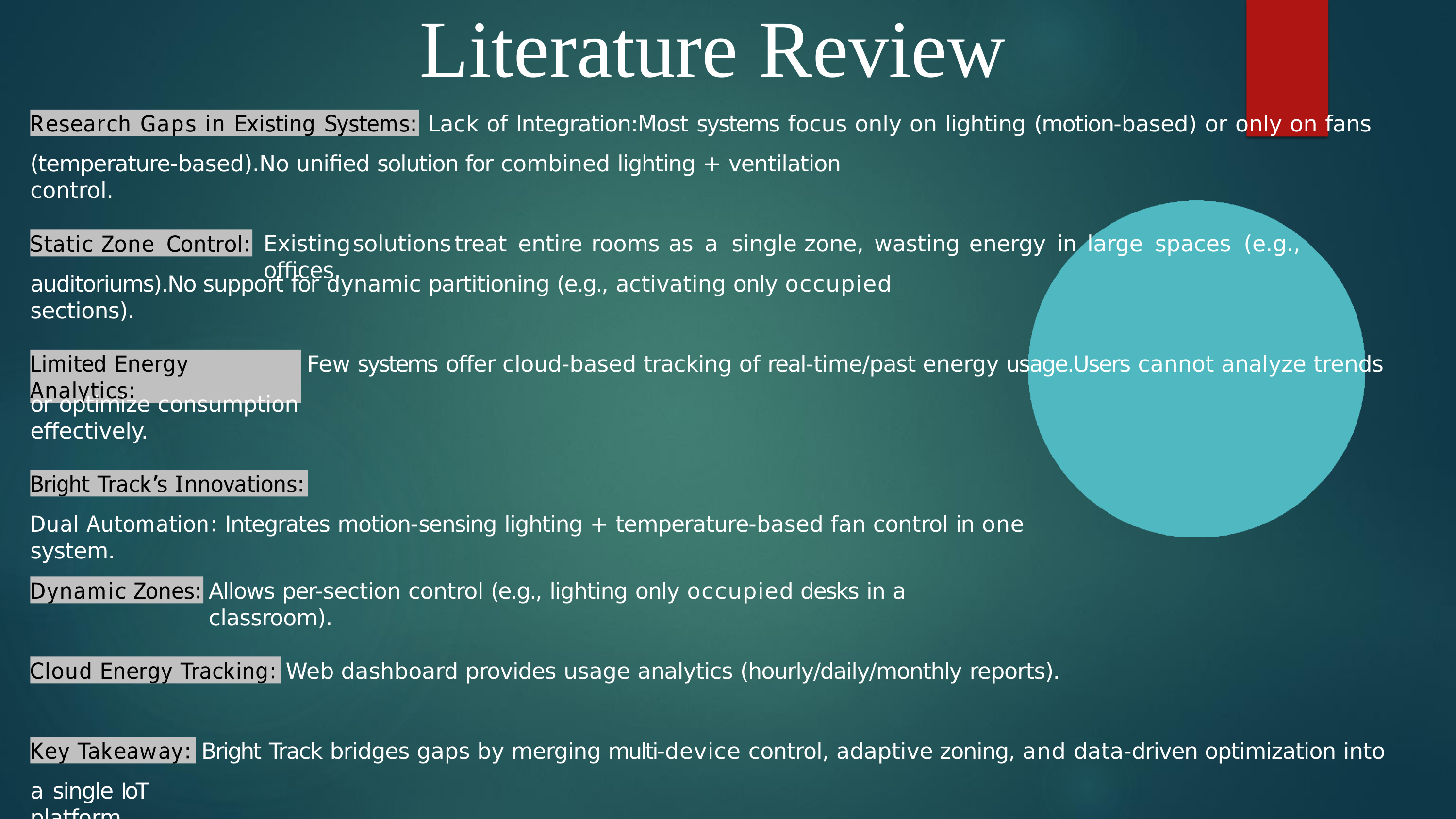

# Literature Review
Lack of Integration:Most systems focus only on lighting (motion-based) or only on fans
Research Gaps in Existing Systems:
(temperature-based).No unified solution for combined lighting + ventilation control.
Existing	solutions	treat	entire	rooms	as	a	single	zone,	wasting	energy	in	large	spaces	(e.g.,	offices,
Static	Zone	Control:
auditoriums).No support for dynamic partitioning (e.g., activating only occupied sections).
Few systems offer cloud-based tracking of real-time/past energy usage.Users cannot analyze trends
Limited Energy Analytics:
or optimize consumption effectively.
Bright Track’s Innovations:
Dual Automation: Integrates motion-sensing lighting + temperature-based fan control in one system.
Allows per-section control (e.g., lighting only occupied desks in a classroom).
Dynamic Zones:
Web dashboard provides usage analytics (hourly/daily/monthly reports).
Cloud Energy Tracking:
Bright Track bridges gaps by merging multi-device control, adaptive zoning, and data-driven optimization into
Key Takeaway:
a single IoT platform.